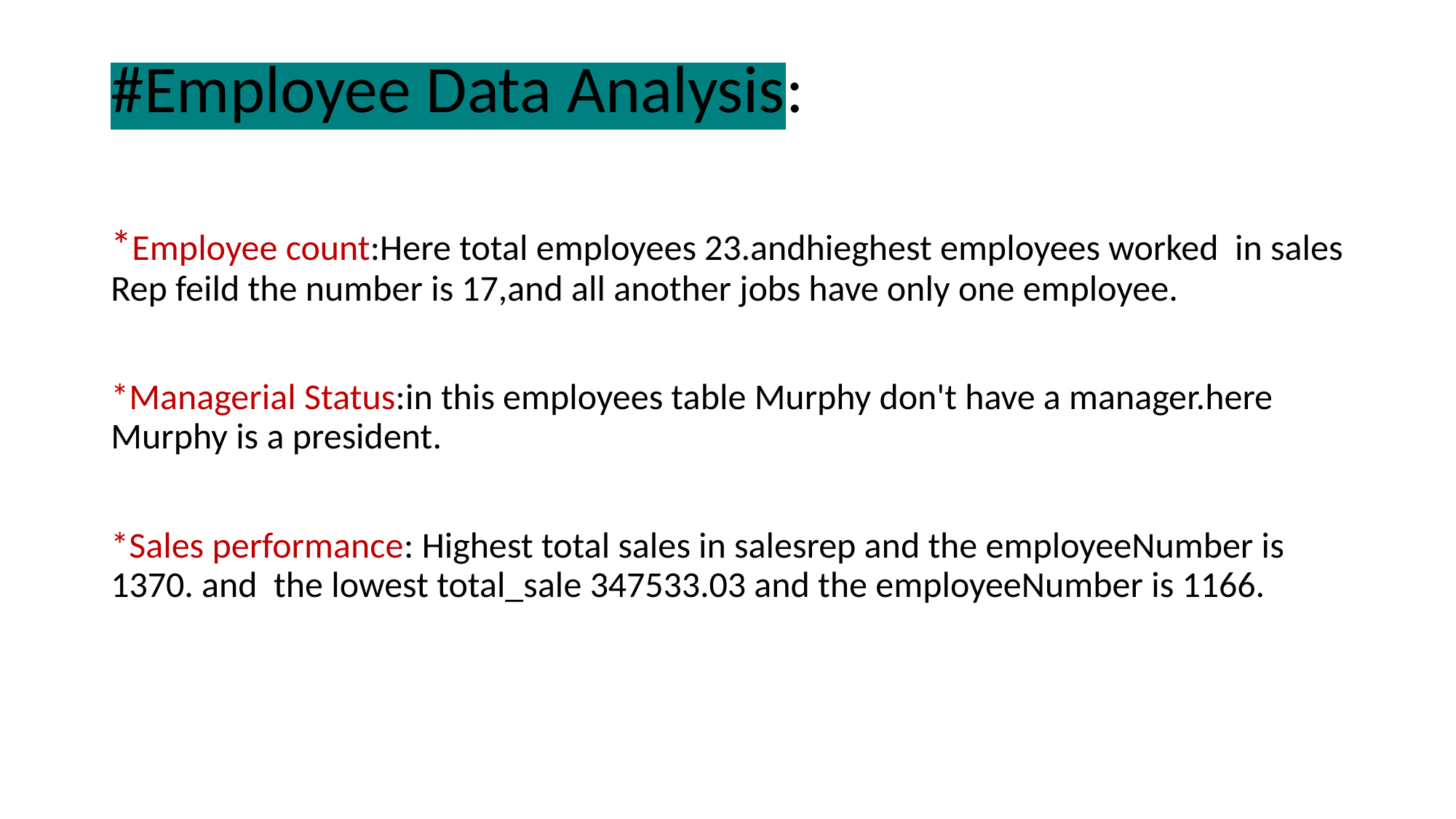

# #Employee Data Analysis:
*Employee count:Here total employees 23.andhieghest employees worked  in sales Rep feild the number is 17,and all another jobs have only one employee.

*Managerial Status:in this employees table Murphy don't have a manager.here Murphy is a president.

*Sales performance: Highest total sales in salesrep and the employeeNumber is 1370. and  the lowest total_sale 347533.03 and the employeeNumber is 1166.